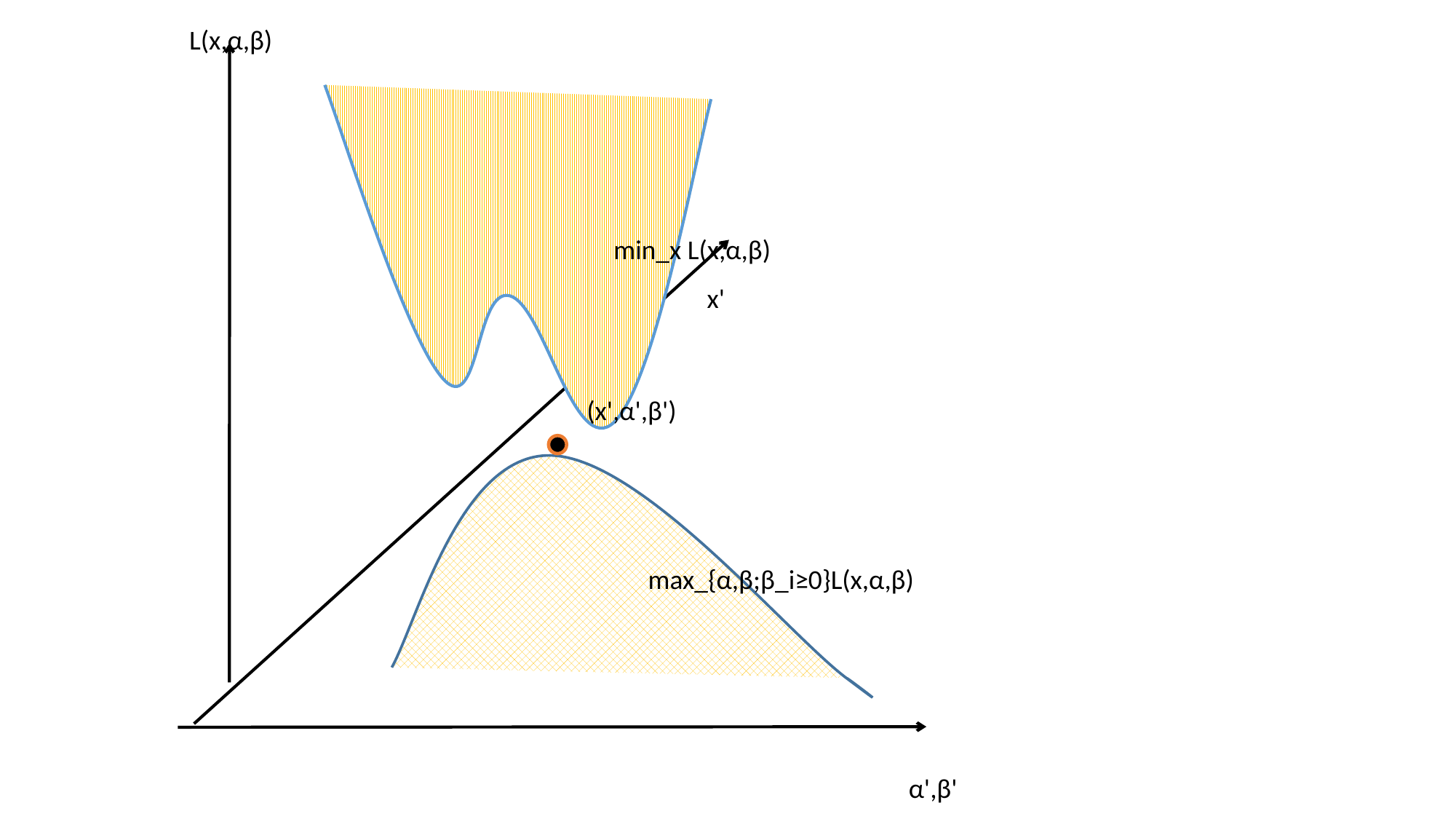

L(x,α,β)

min_x L(x,α,β)
x'
(x',α',β')

max_{α,β;β_i≥0}L(x,α,β)
α',β'